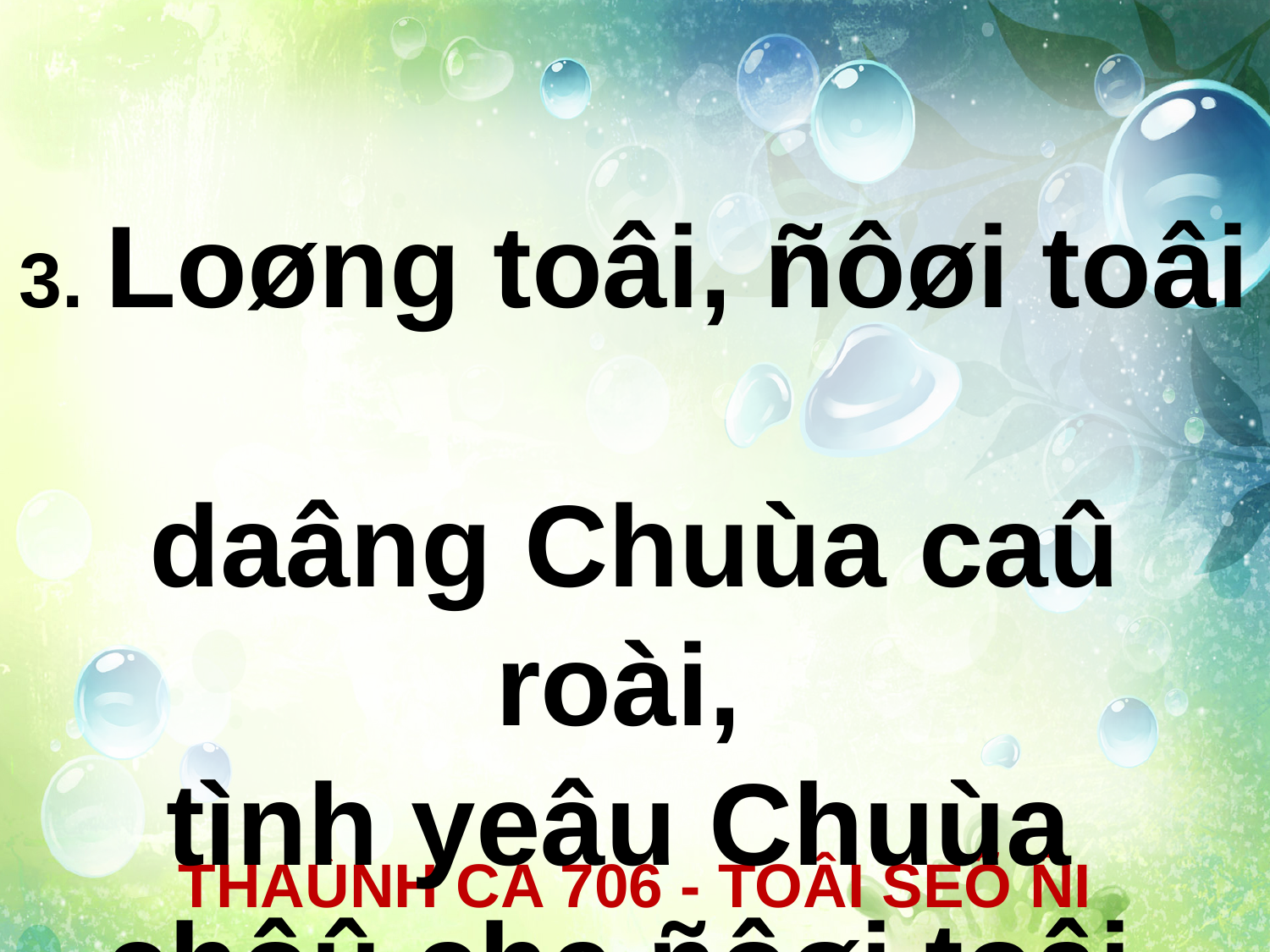

3. Loøng toâi, ñôøi toâi
daâng Chuùa caû roài,
tình yeâu Chuùa
chôû che ñôøi toâi.
THAÙNH CA 706 - TOÂI SEÕ ÑI